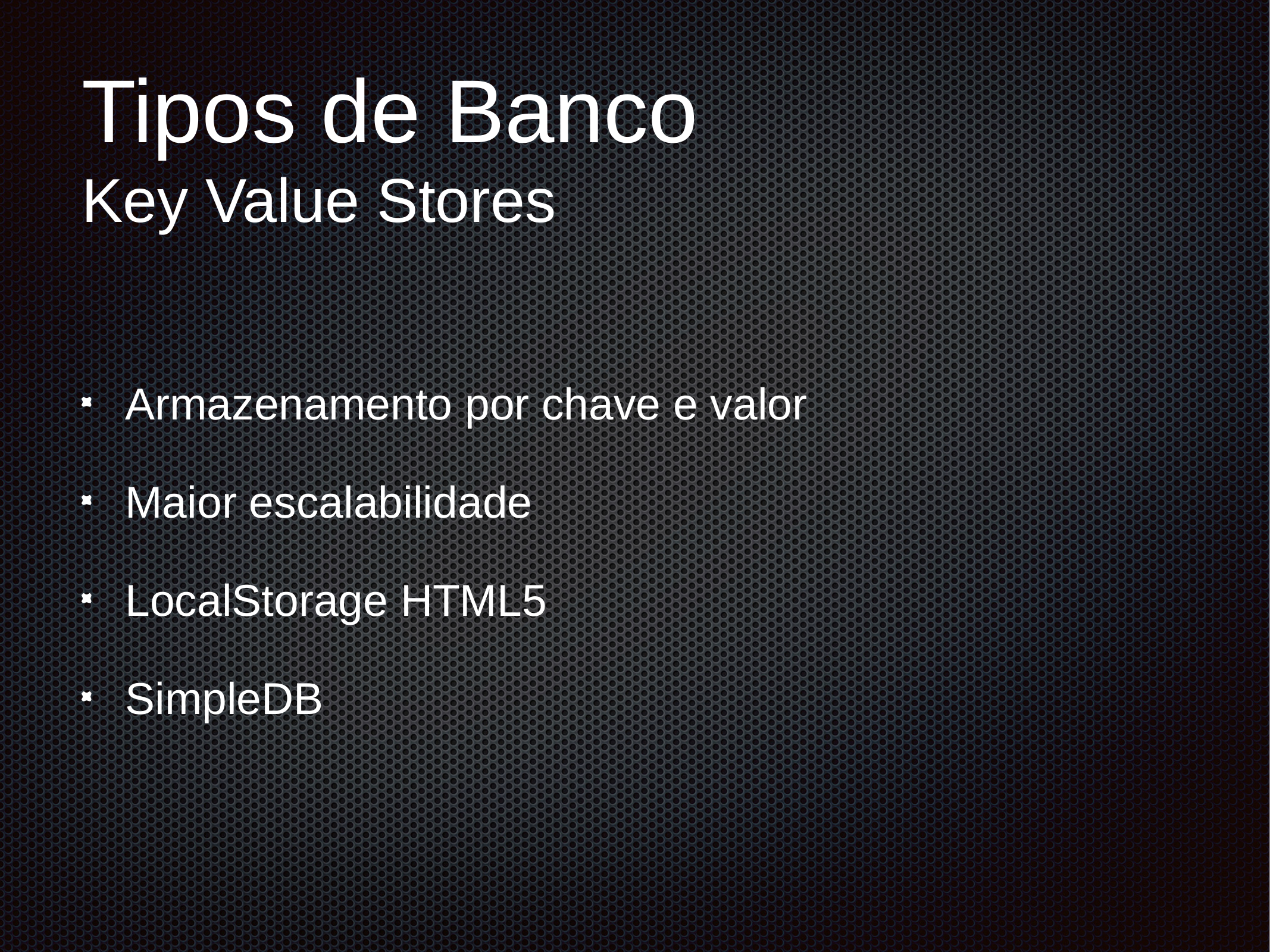

# Tipos de Banco
Key Value Stores
Armazenamento por chave e valor
Maior escalabilidade
LocalStorage HTML5
SimpleDB